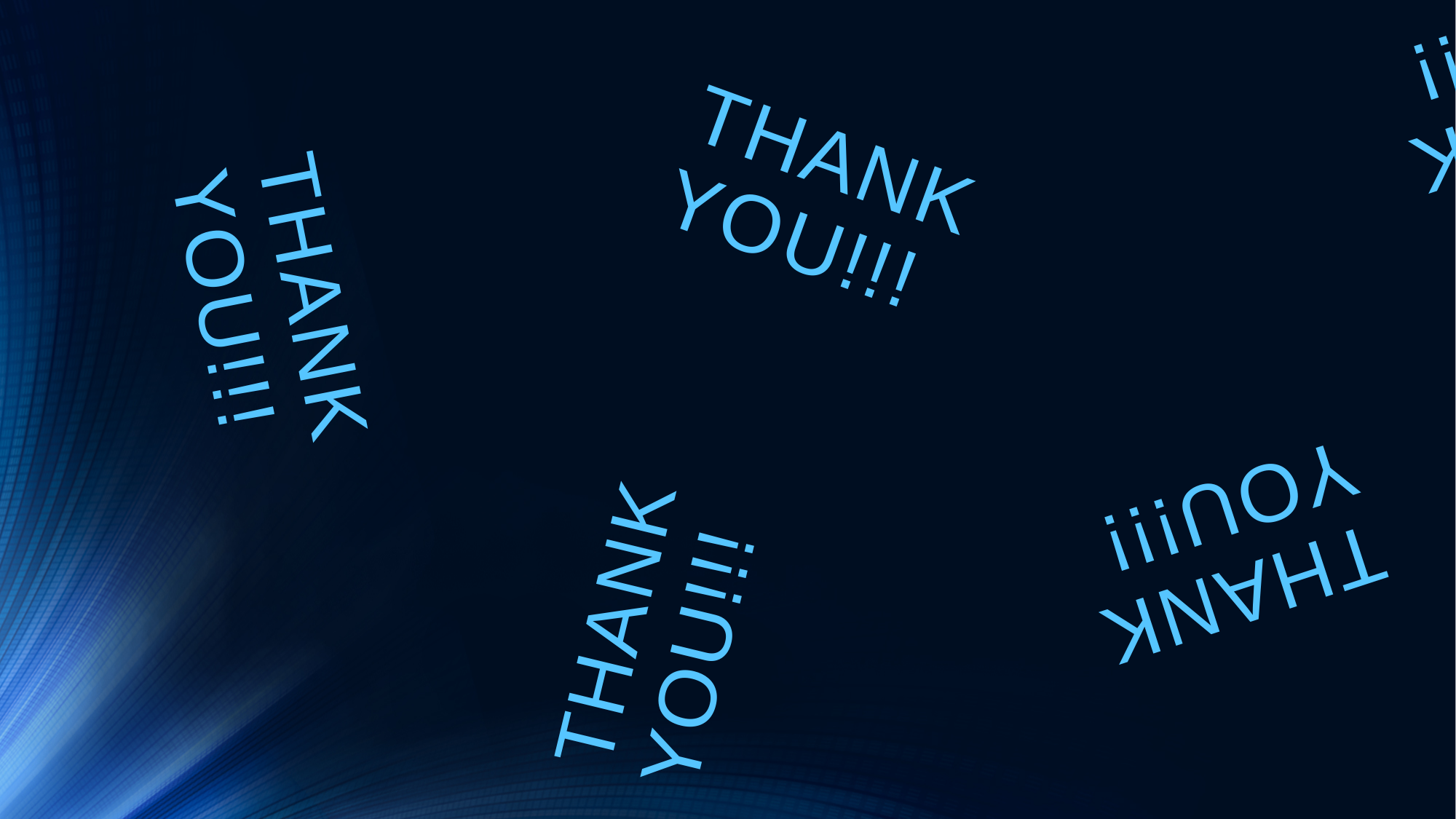

Thank you!!!
Thank you!!!
Thank you!!!
Thank you!!!
Thank you!!!